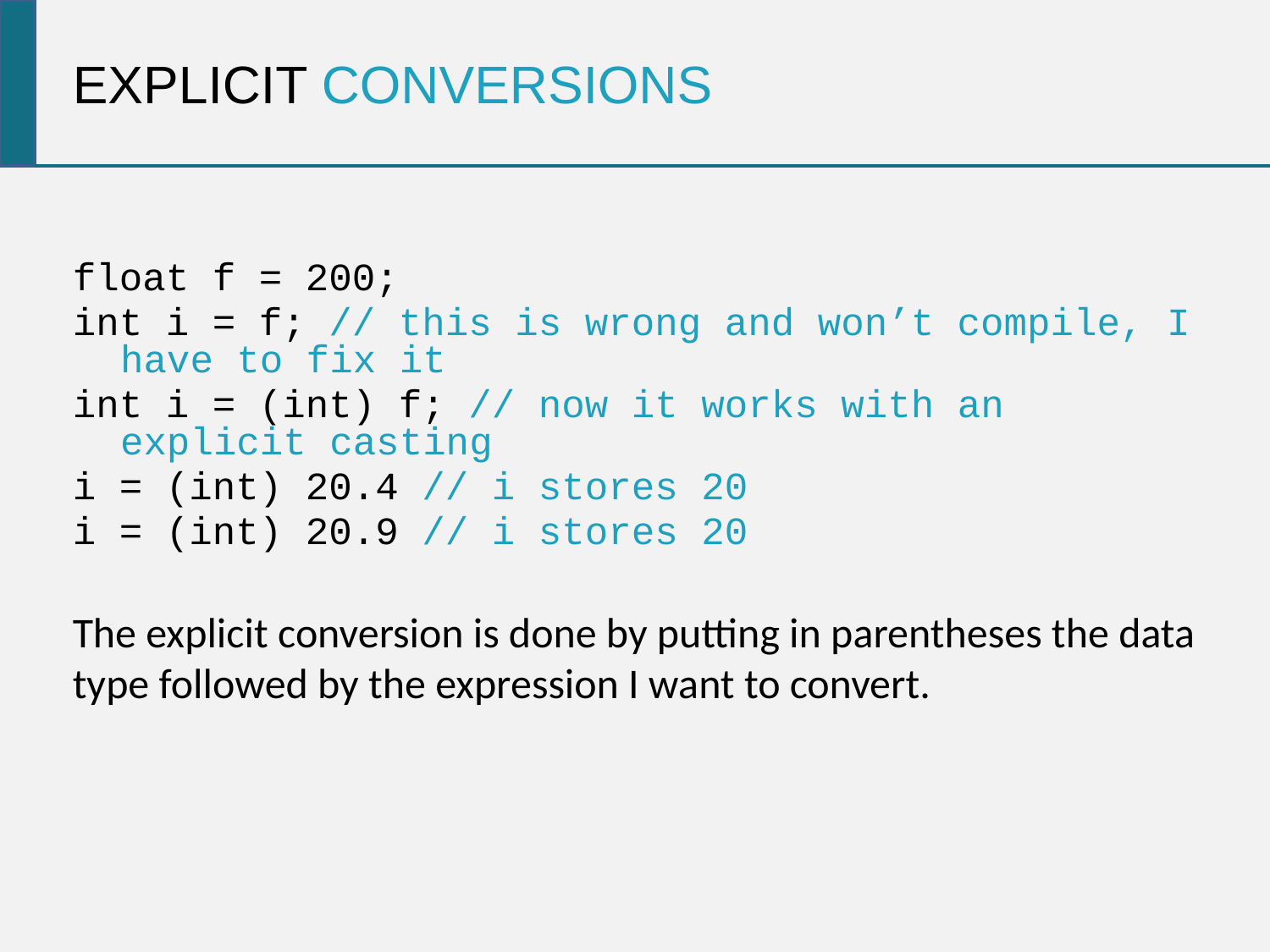

explicit conversions

float f = 200;
int i = f; // this is wrong and won’t compile, I have to fix it
int i = (int) f; // now it works with an explicit casting
i = (int) 20.4 // i stores 20
i = (int) 20.9 // i stores 20

The explicit conversion is done by putting in parentheses the data type followed by the expression I want to convert.